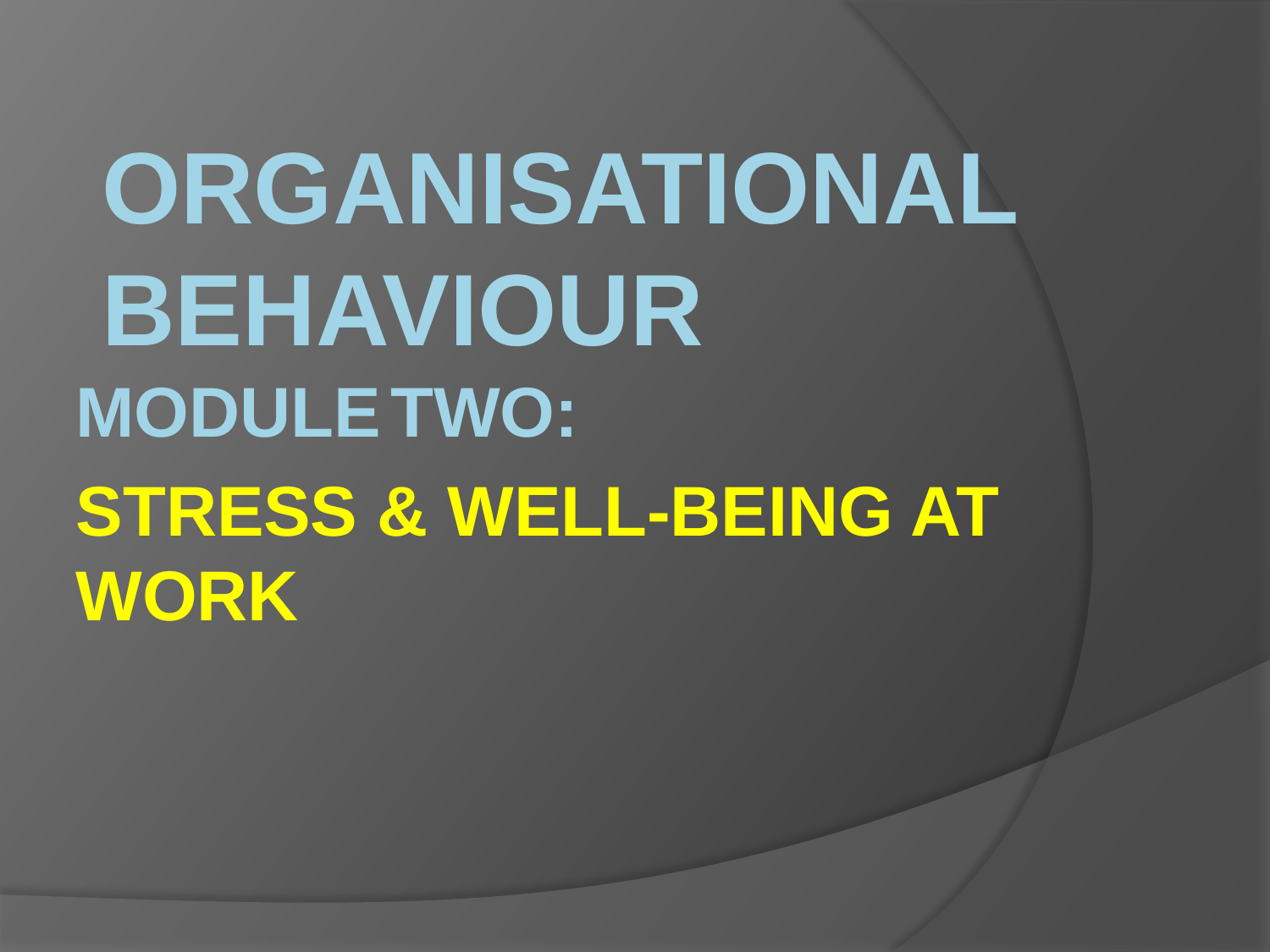

# Organisational Behaviour
Module Two:
Stress & Well-Being at Work